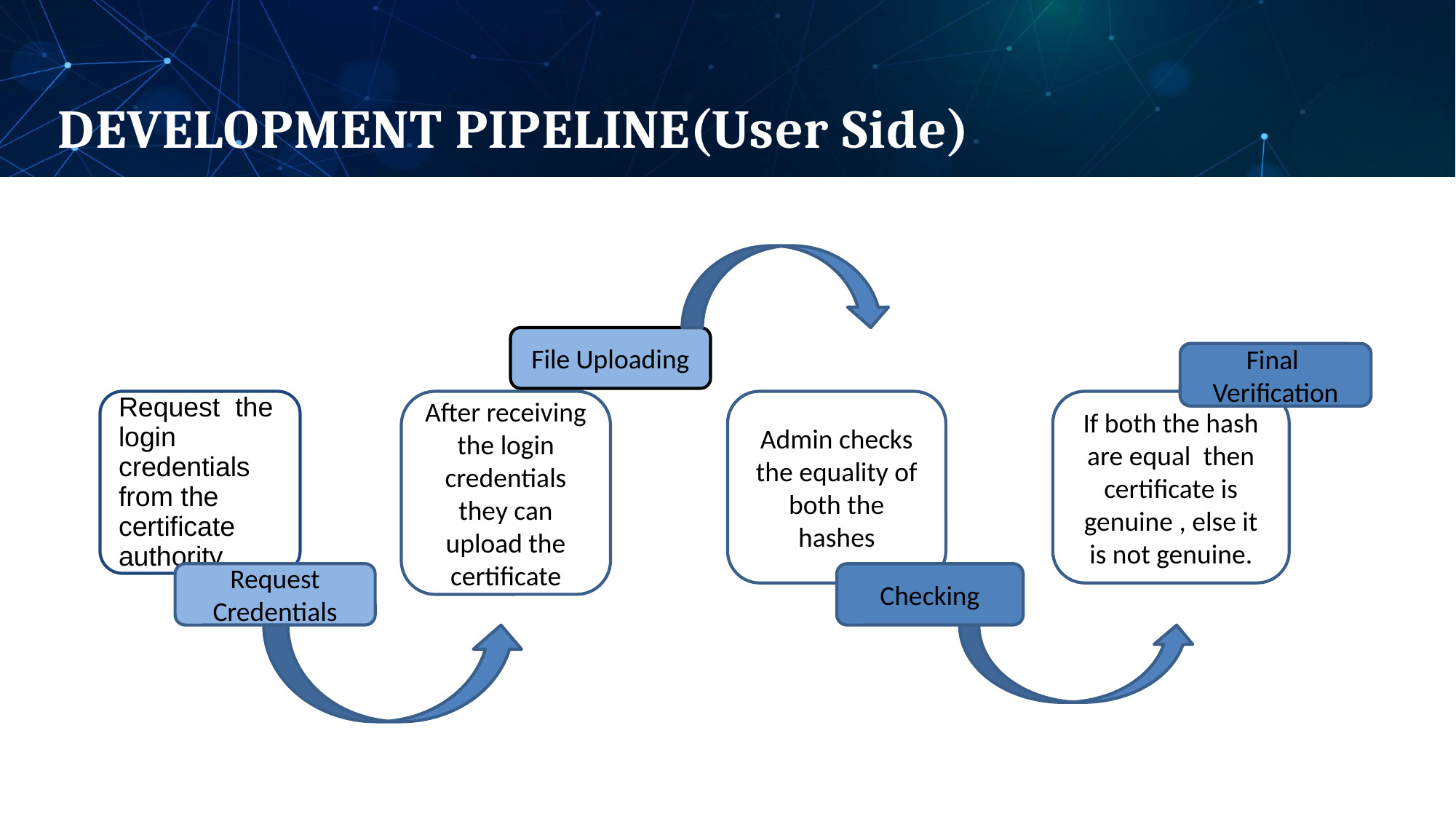

# DEVELOPMENT PIPELINE(User Side)

File Uploading
Final  Verification
If both the hash are equal  then certificate is genuine , else it is not genuine.
Request  the login  credentials from the certificate authority
After receiving the login credentials they can upload the certificate
Admin checks the equality of both the hashes
Request Credentials
Checking